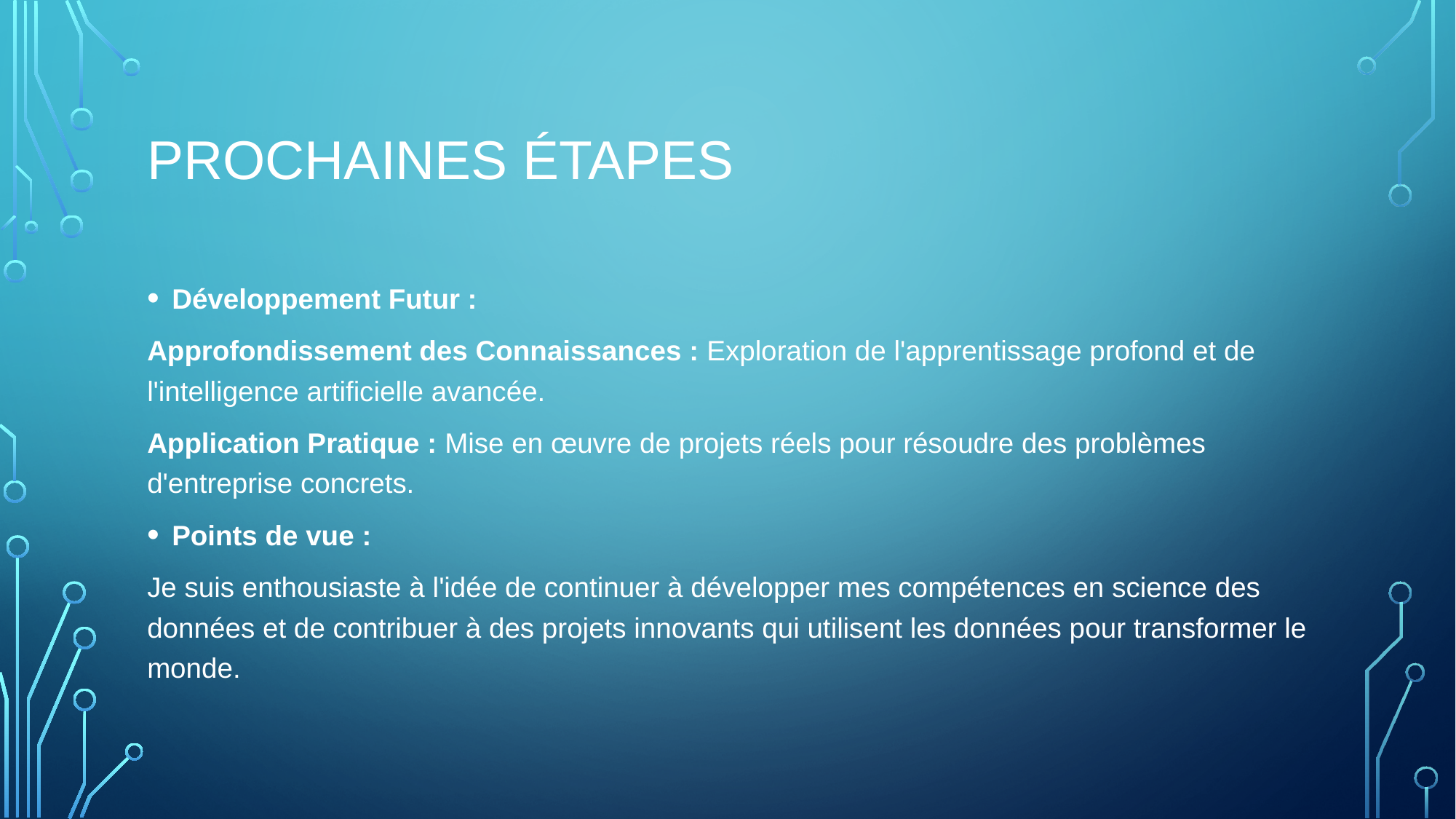

# Prochaines Étapes
Développement Futur :
Approfondissement des Connaissances : Exploration de l'apprentissage profond et de l'intelligence artificielle avancée.
Application Pratique : Mise en œuvre de projets réels pour résoudre des problèmes d'entreprise concrets.
Points de vue :
Je suis enthousiaste à l'idée de continuer à développer mes compétences en science des données et de contribuer à des projets innovants qui utilisent les données pour transformer le monde.